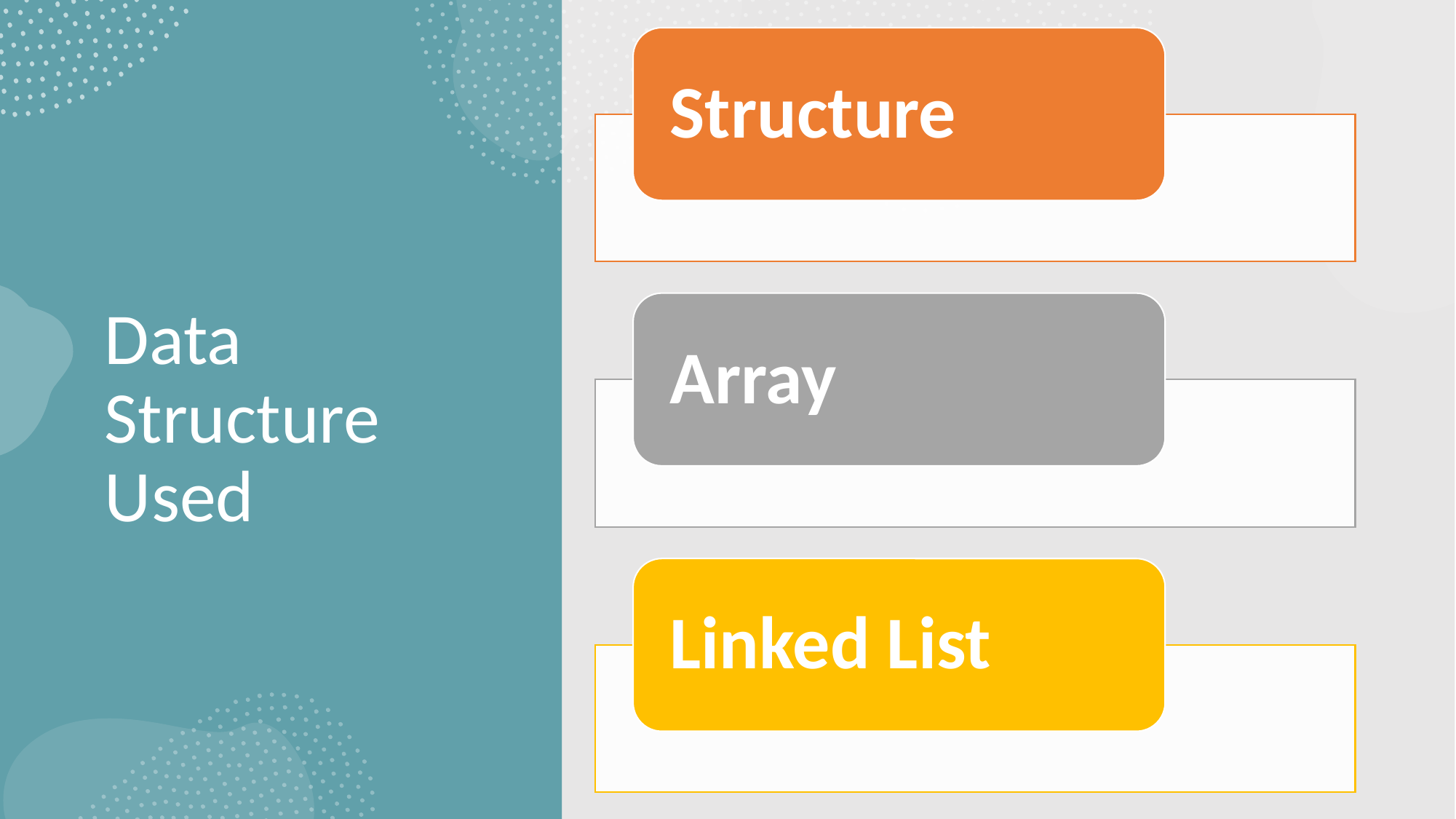

Structure
Array
Linked List
# Data Structure Used
8